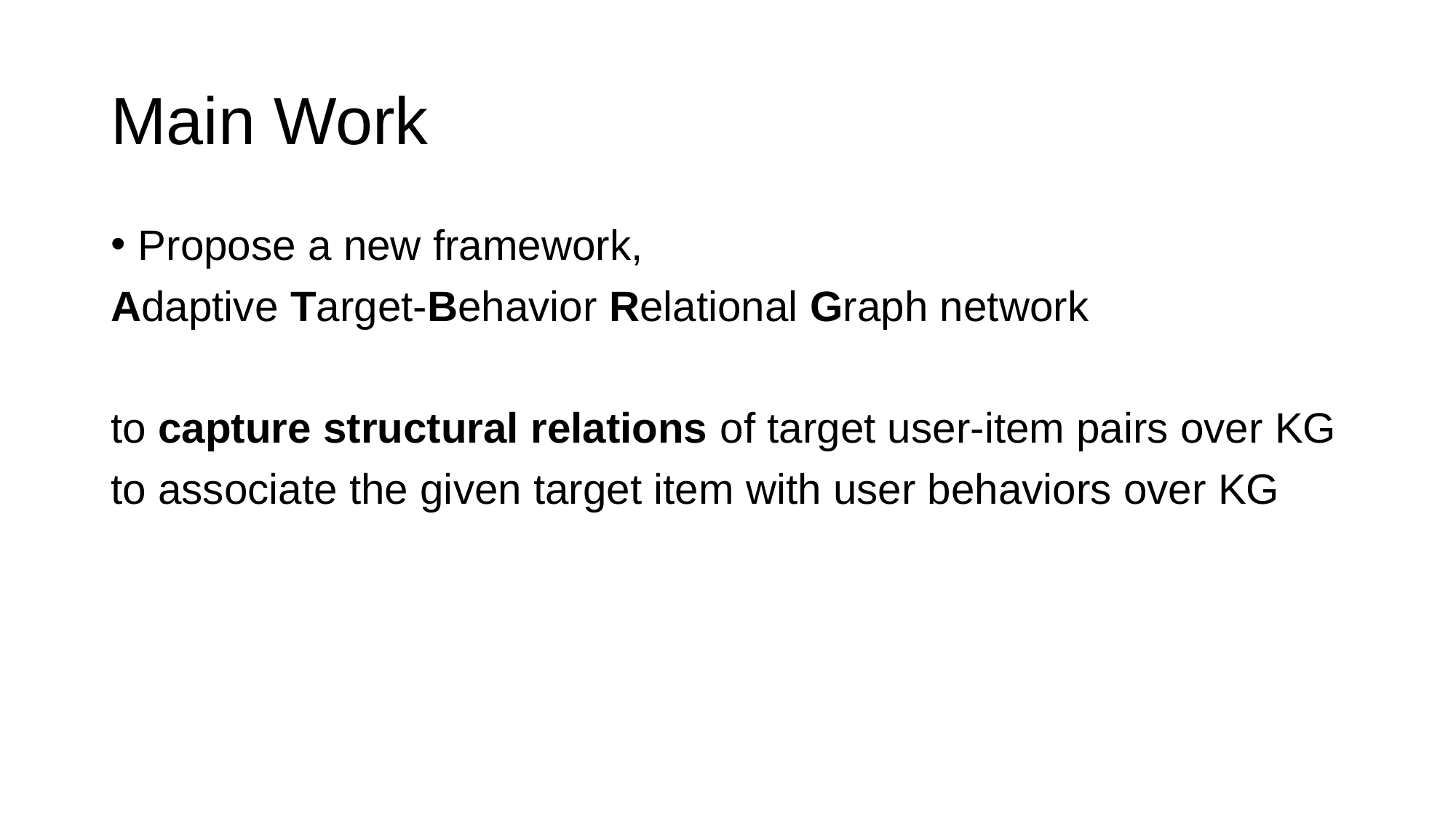

# Main Work
Propose a new framework,
Adaptive Target-Behavior Relational Graph network

to capture structural relations of target user-item pairs over KG
to associate the given target item with user behaviors over KG